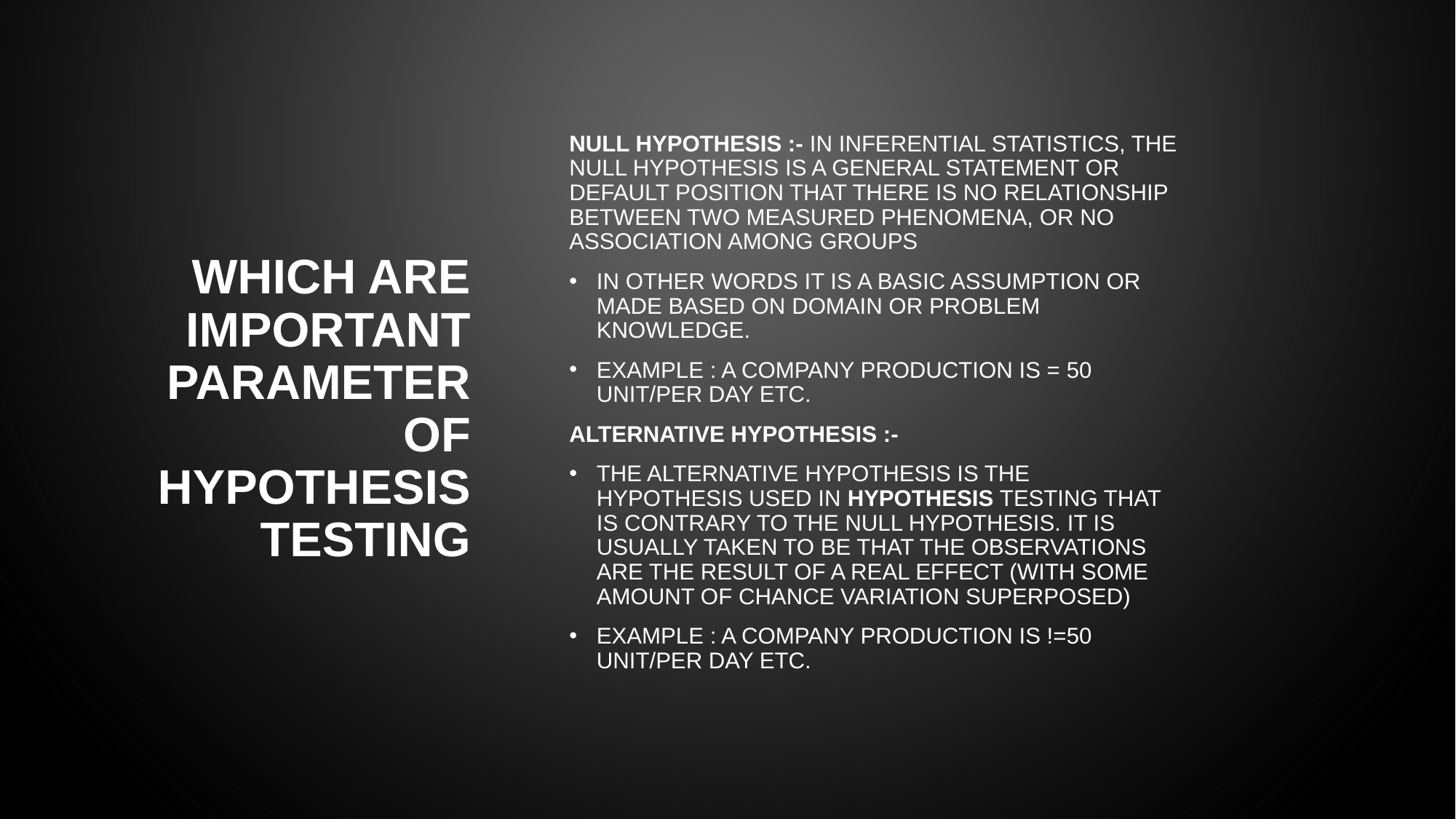

Null hypothesis :- In inferential statistics, the null hypothesis is a general statement or default position that there is no relationship between two measured phenomena, or no association among groups
In other words it is a basic assumption or made based on domain or problem knowledge.
Example : a company production is = 50 unit/per day etc.
Alternative hypothesis :-
The alternative hypothesis is the hypothesis used in hypothesis testing that is contrary to the null hypothesis. It is usually taken to be that the observations are the result of a real effect (with some amount of chance variation superposed)
Example : a company production is !=50 unit/per day etc.

# Which are important parameter of hypothesis testing